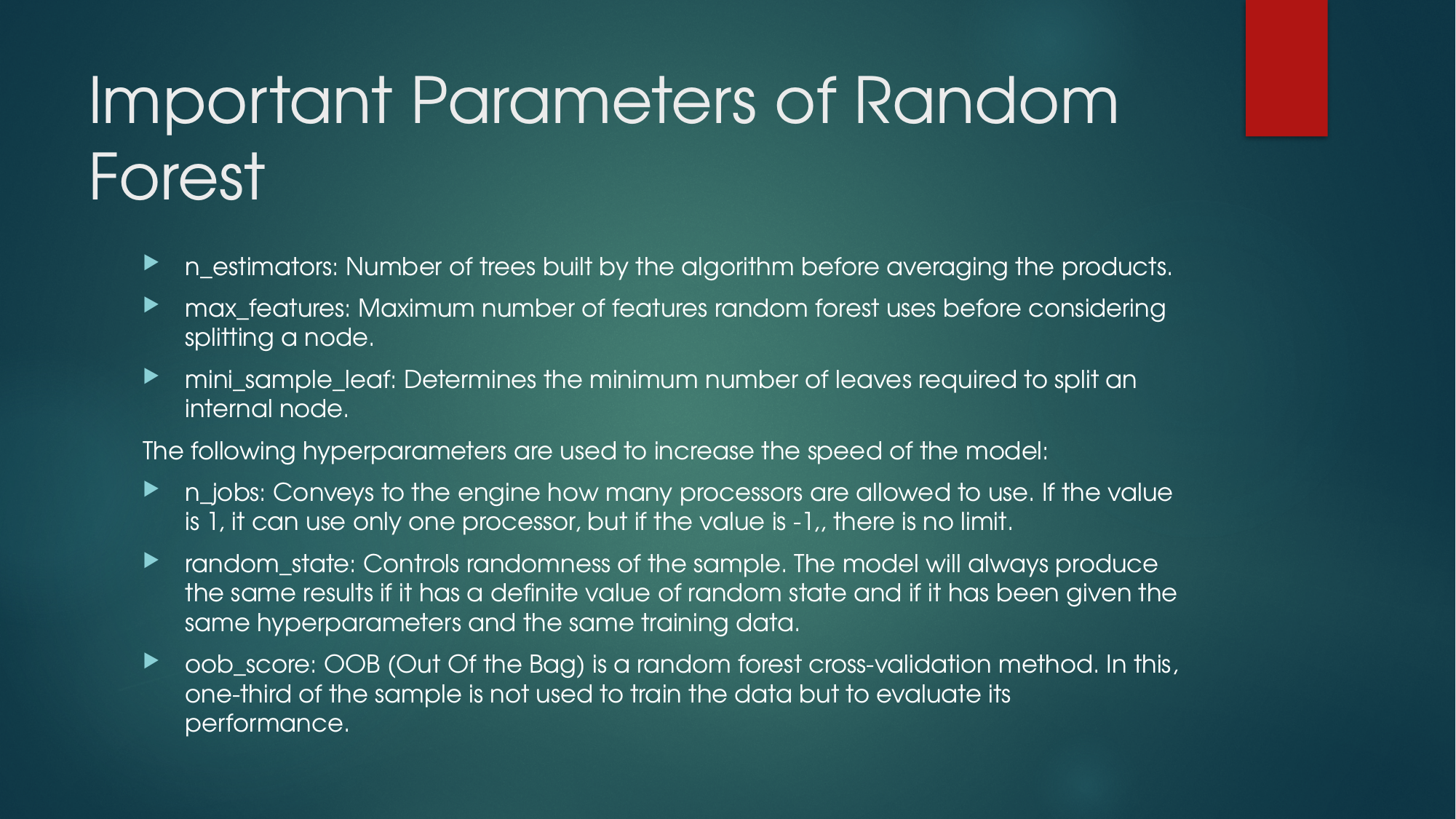

# Important Parameters of Random Forest
n_estimators: Number of trees built by the algorithm before averaging the products.
max_features: Maximum number of features random forest uses before considering splitting a node.
mini_sample_leaf: Determines the minimum number of leaves required to split an internal node.
The following hyperparameters are used to increase the speed of the model:
n_jobs: Conveys to the engine how many processors are allowed to use. If the value is 1, it can use only one processor, but if the value is -1,, there is no limit.
random_state: Controls randomness of the sample. The model will always produce the same results if it has a definite value of random state and if it has been given the same hyperparameters and the same training data.
oob_score: OOB (Out Of the Bag) is a random forest cross-validation method. In this, one-third of the sample is not used to train the data but to evaluate its performance.